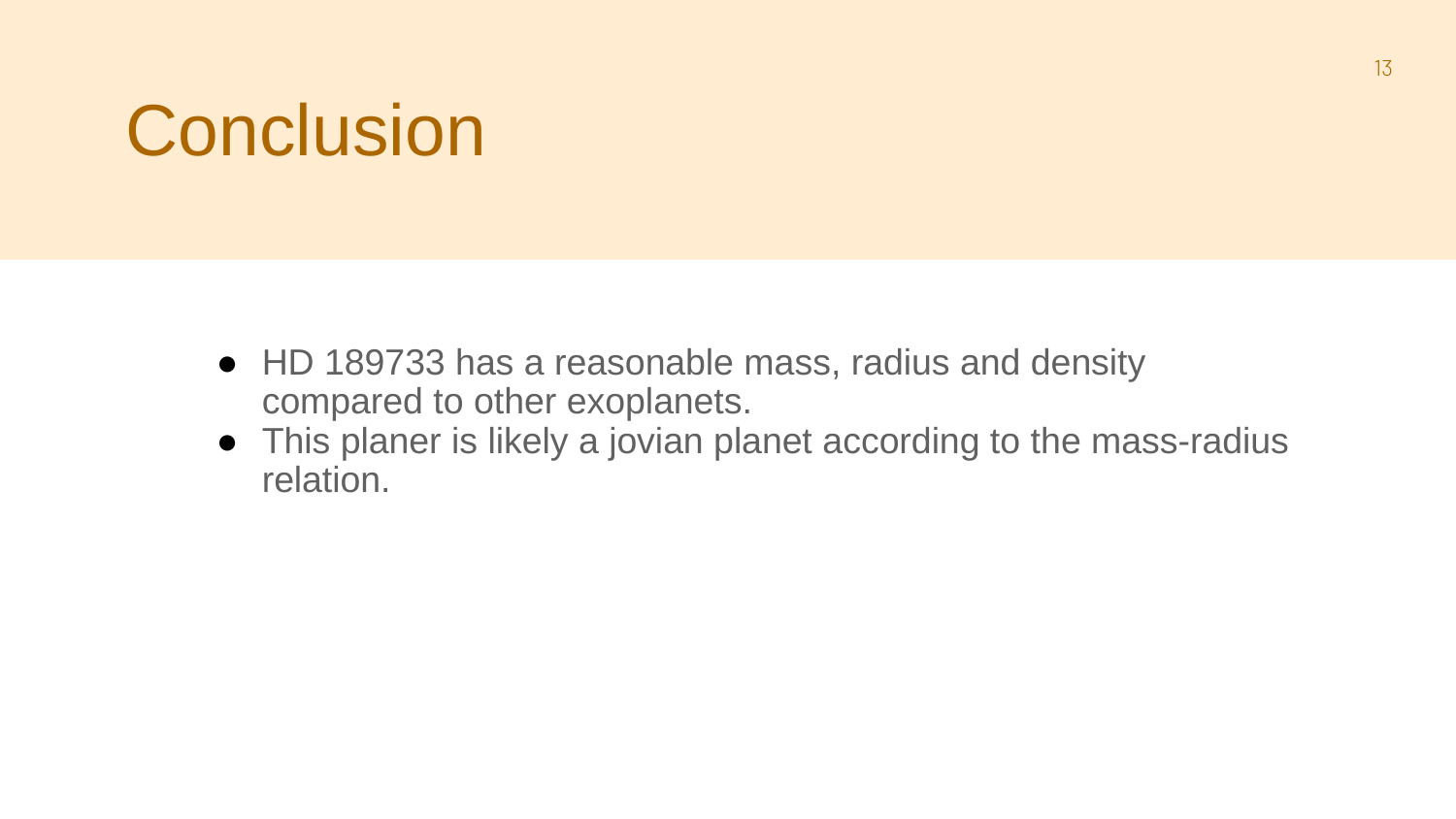

13
Conclusion
HD 189733 has a reasonable mass, radius and density compared to other exoplanets.
This planer is likely a jovian planet according to the mass-radius relation.